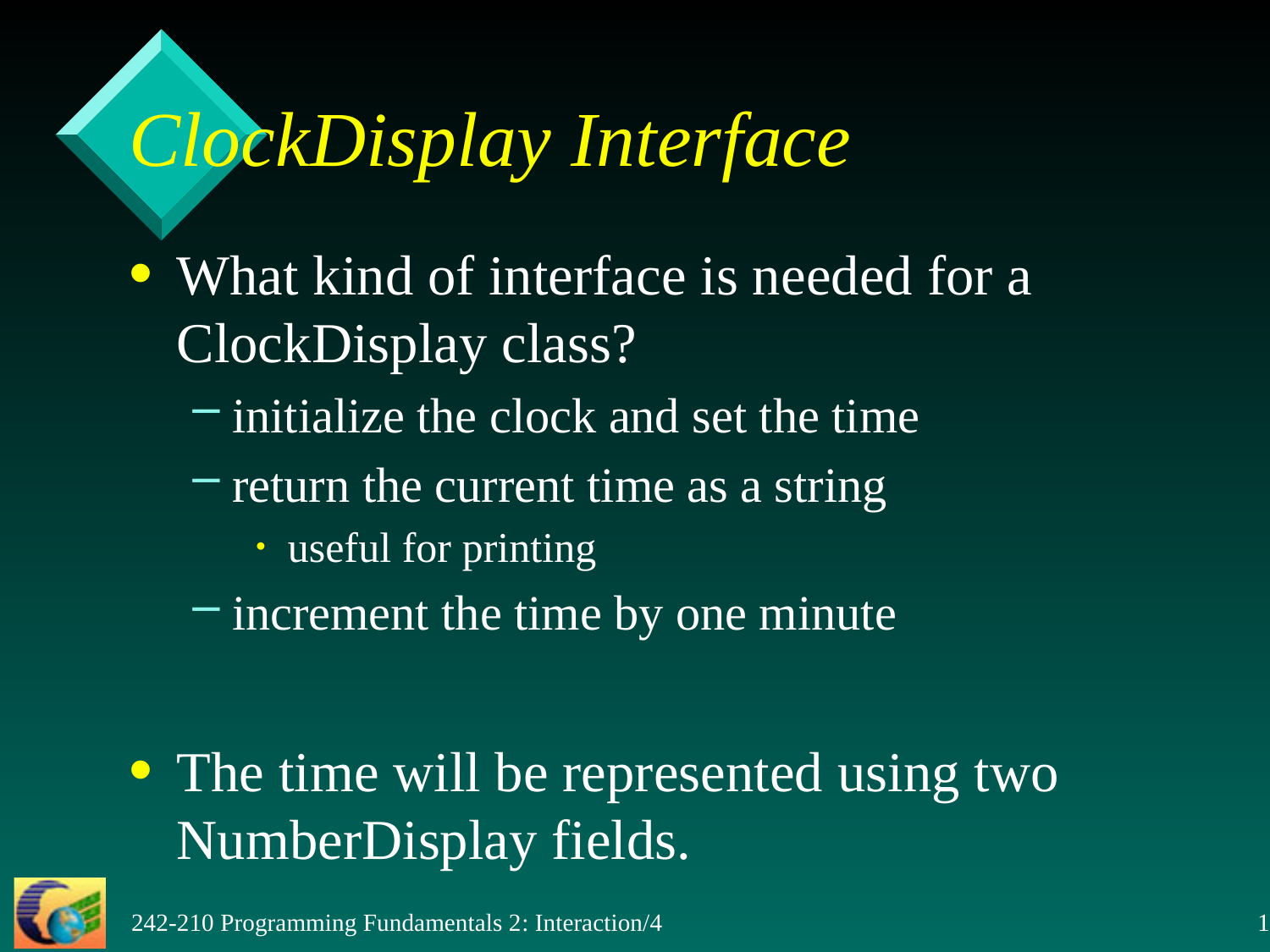

# ClockDisplay Interface
What kind of interface is needed for a ClockDisplay class?
initialize the clock and set the time
return the current time as a string
useful for printing
increment the time by one minute

The time will be represented using two NumberDisplay fields.